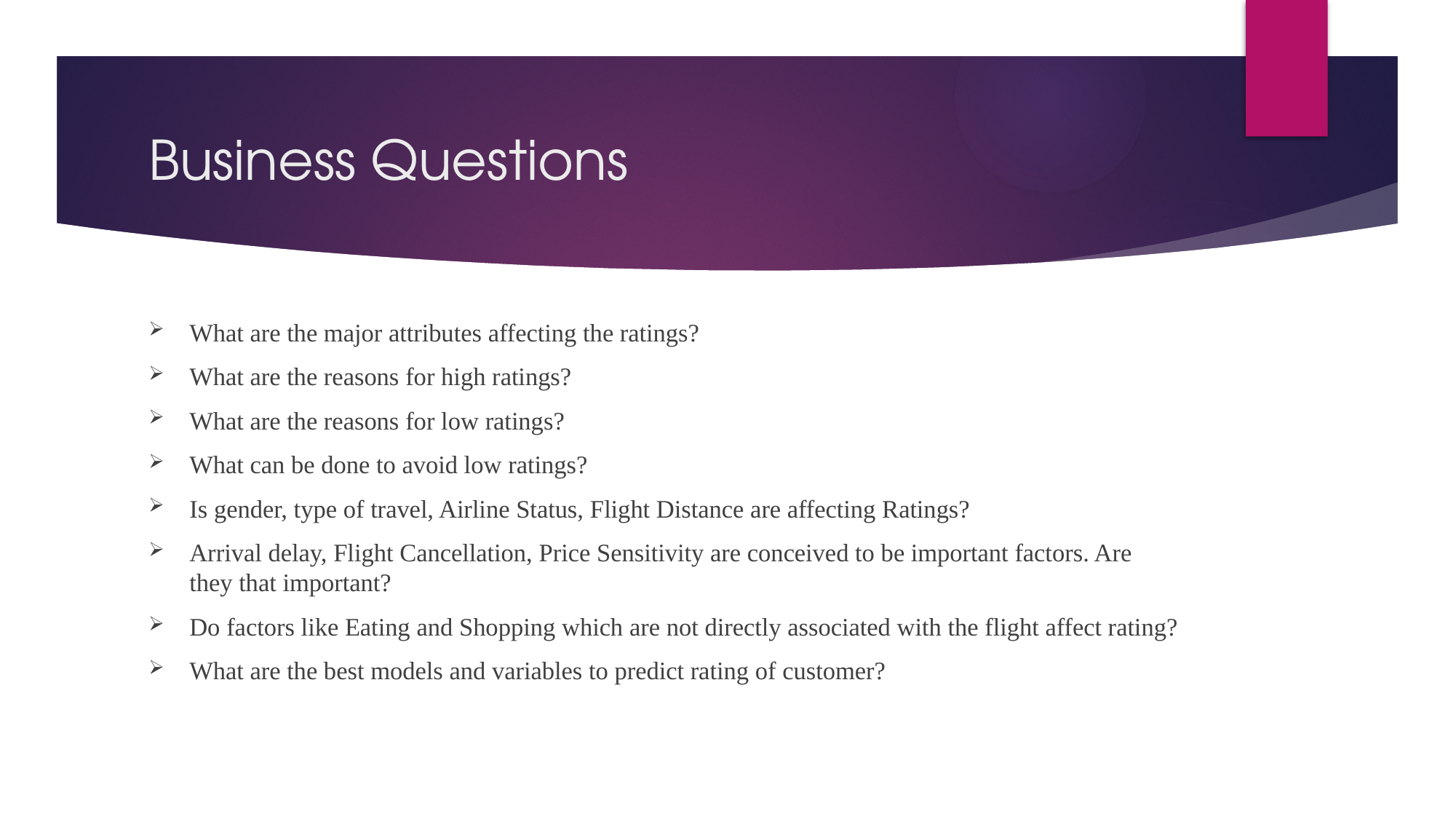

# Business Questions
What are the major attributes affecting the ratings?
What are the reasons for high ratings?
What are the reasons for low ratings?
What can be done to avoid low ratings?
Is gender, type of travel, Airline Status, Flight Distance are affecting Ratings?
Arrival delay, Flight Cancellation, Price Sensitivity are conceived to be important factors. Are they that important?
Do factors like Eating and Shopping which are not directly associated with the flight affect rating?
What are the best models and variables to predict rating of customer?